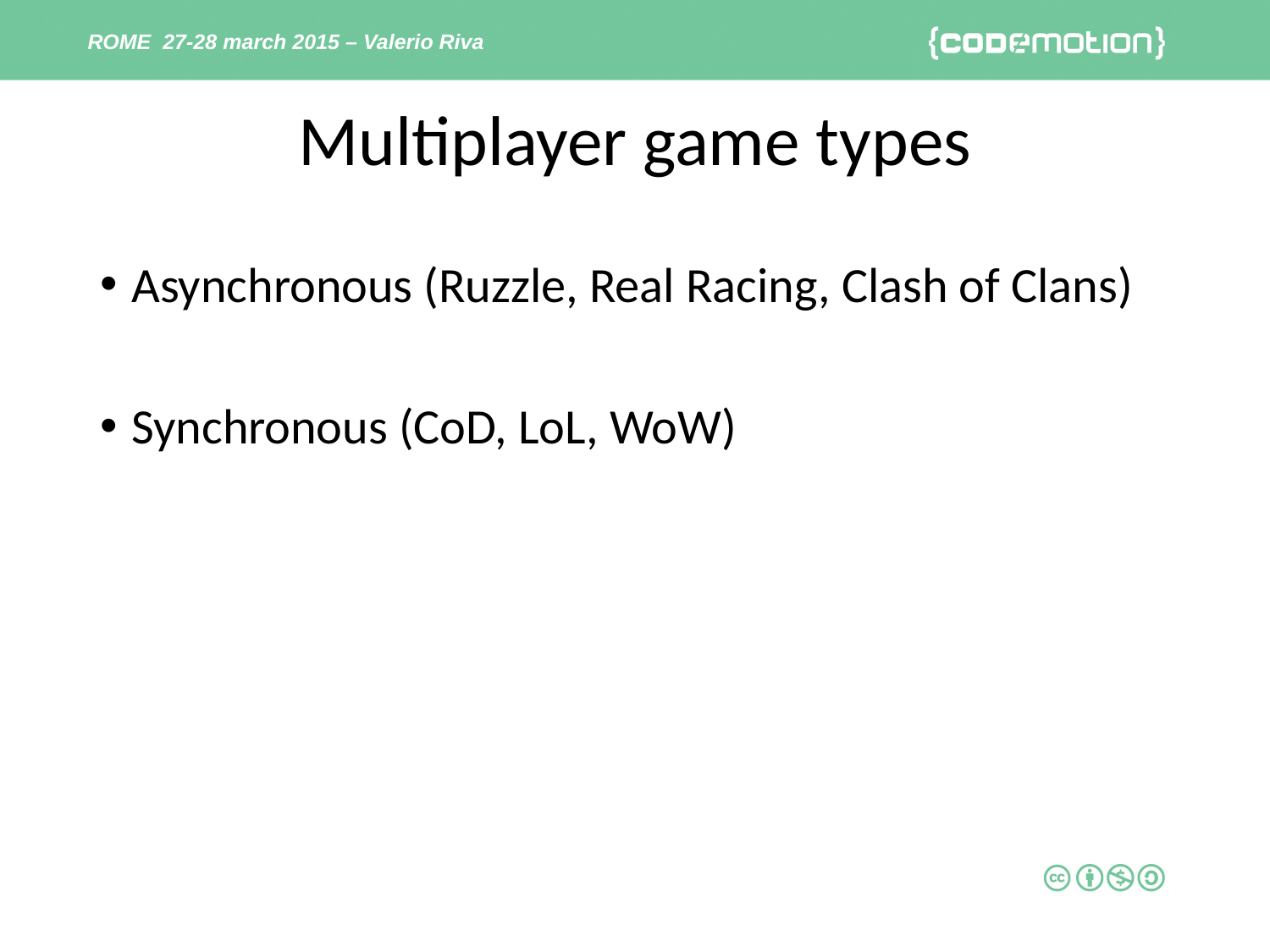

ROME  27-28 march 2015 – Valerio Riva
# Multiplayer game types
Asynchronous (Ruzzle, Real Racing, Clash of Clans)

Synchronous (CoD, LoL, WoW)

12